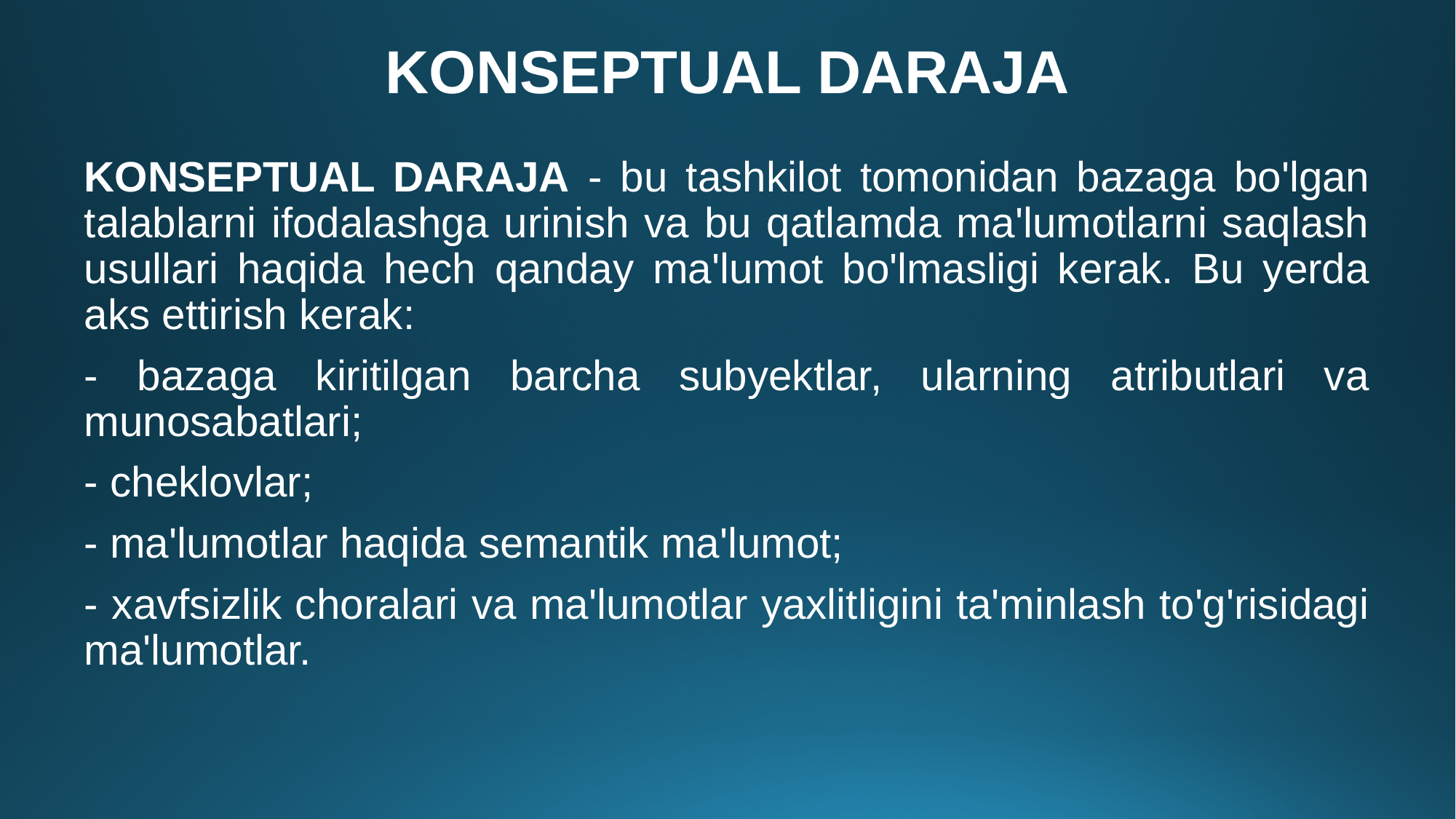

# KONSEPTUAL DARAJA
KONSEPTUAL DARAJA - bu tashkilot tomonidan bazaga bo'lgan talablarni ifodalashga urinish va bu qatlamda ma'lumotlarni saqlash usullari haqida hech qanday ma'lumot bo'lmasligi kerak. Bu yerda aks ettirish kerak:
- bazaga kiritilgan barcha subyektlar, ularning atributlari va munosabatlari;
- cheklovlar;
- ma'lumotlar haqida semantik ma'lumot;
- xavfsizlik choralari va ma'lumotlar yaxlitligini ta'minlash to'g'risidagi ma'lumotlar.